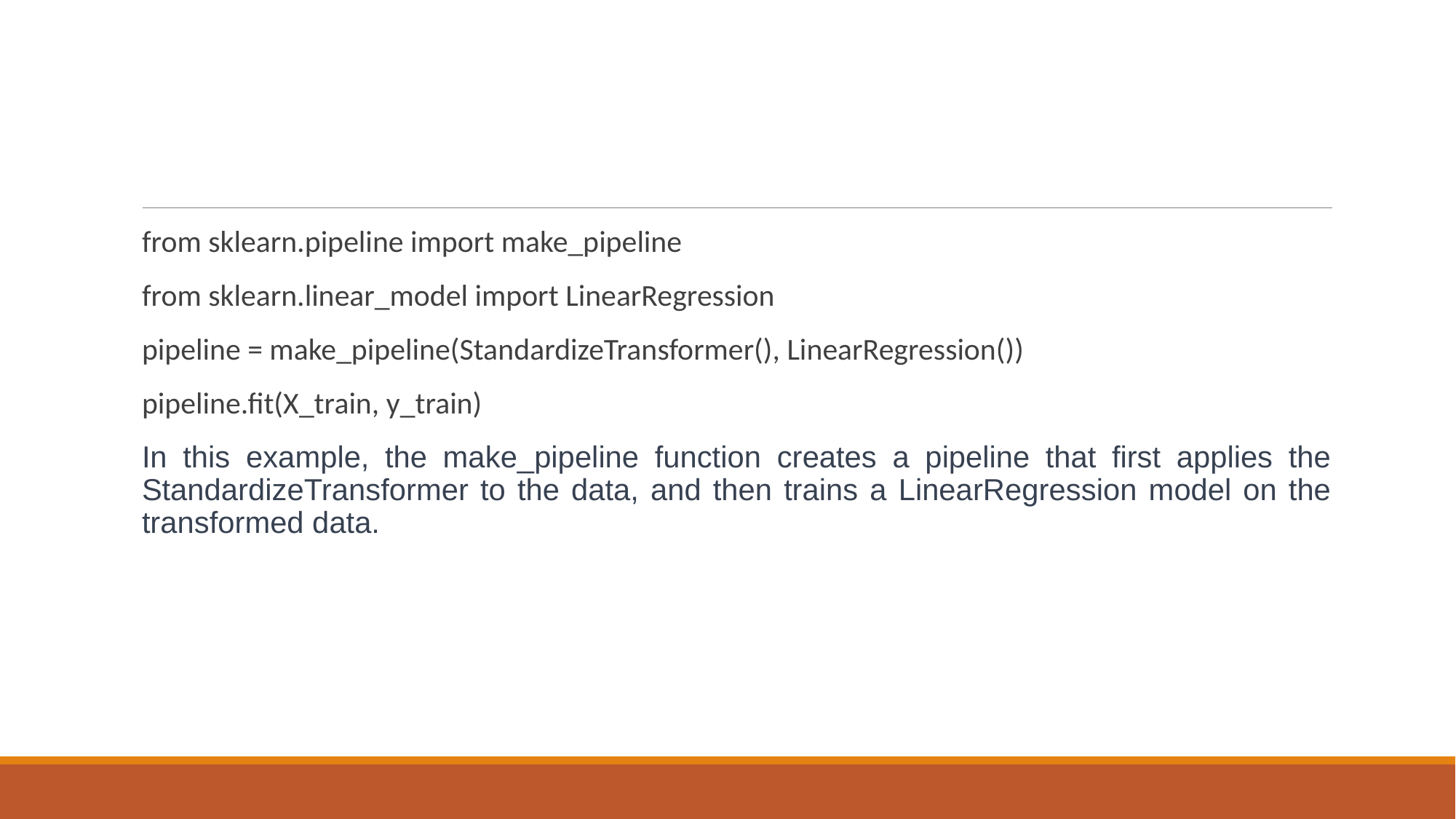

#
from sklearn.pipeline import make_pipeline
from sklearn.linear_model import LinearRegression
pipeline = make_pipeline(StandardizeTransformer(), LinearRegression())
pipeline.fit(X_train, y_train)
In this example, the make_pipeline function creates a pipeline that first applies the StandardizeTransformer to the data, and then trains a LinearRegression model on the transformed data.